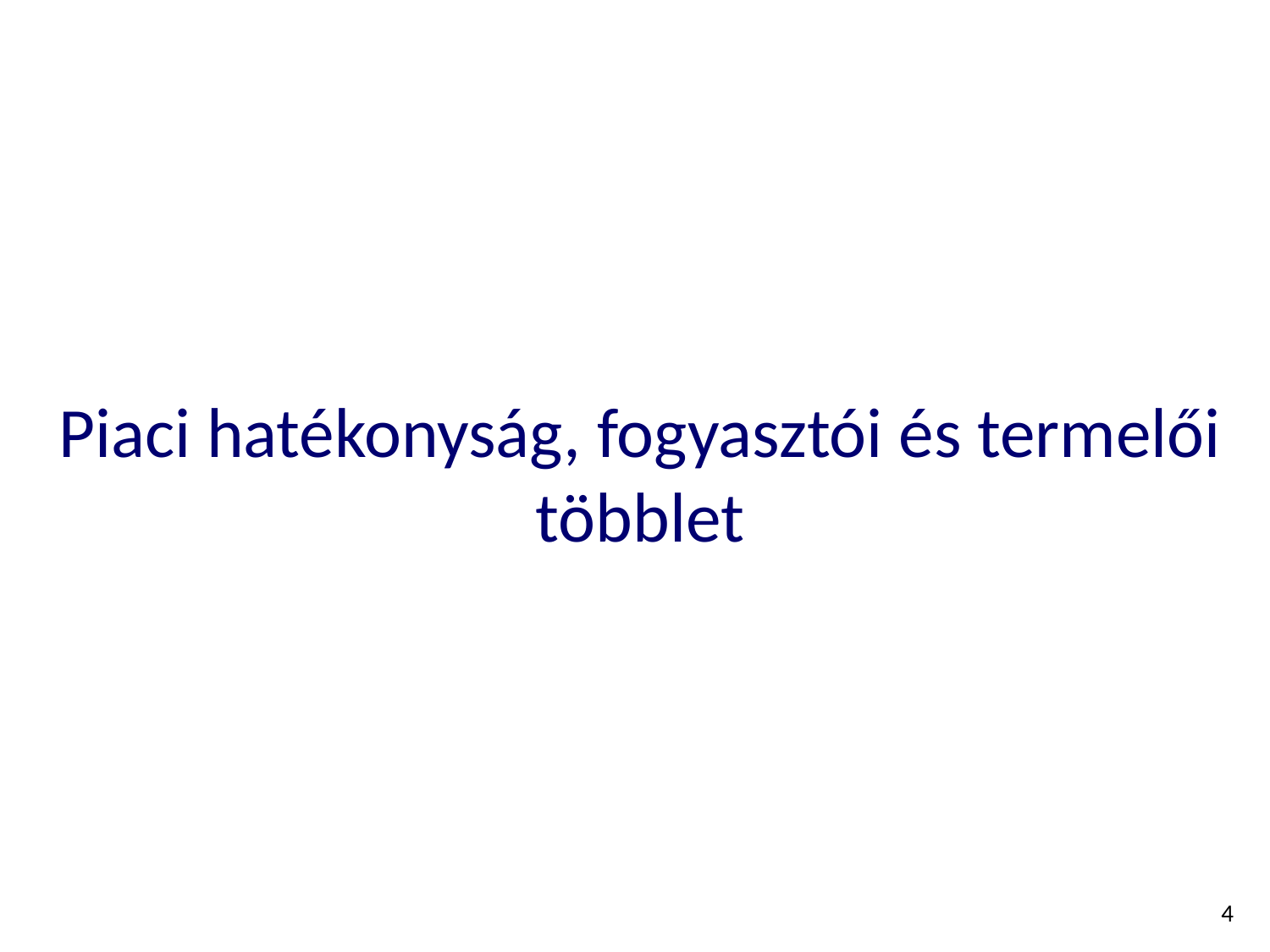

# Piaci hatékonyság, fogyasztói és termelői többlet
4